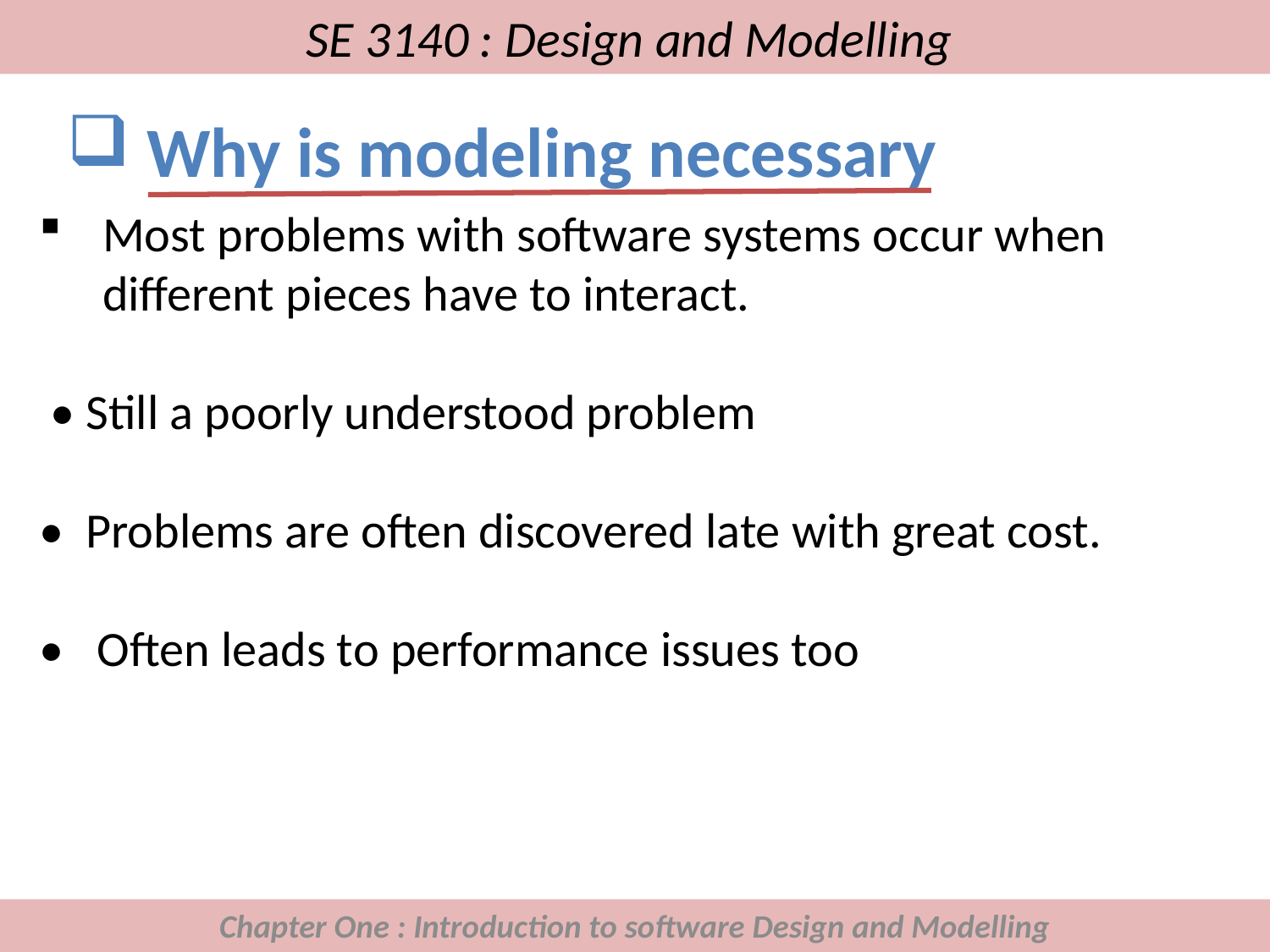

# SE 3140 : Design and Modelling
Why is modeling necessary
Most problems with software systems occur when different pieces have to interact.

 • Still a poorly understood problem

•  Problems are often discovered late with great cost.

•   Often leads to performance issues too

Chapter One : Introduction to software Design and Modelling